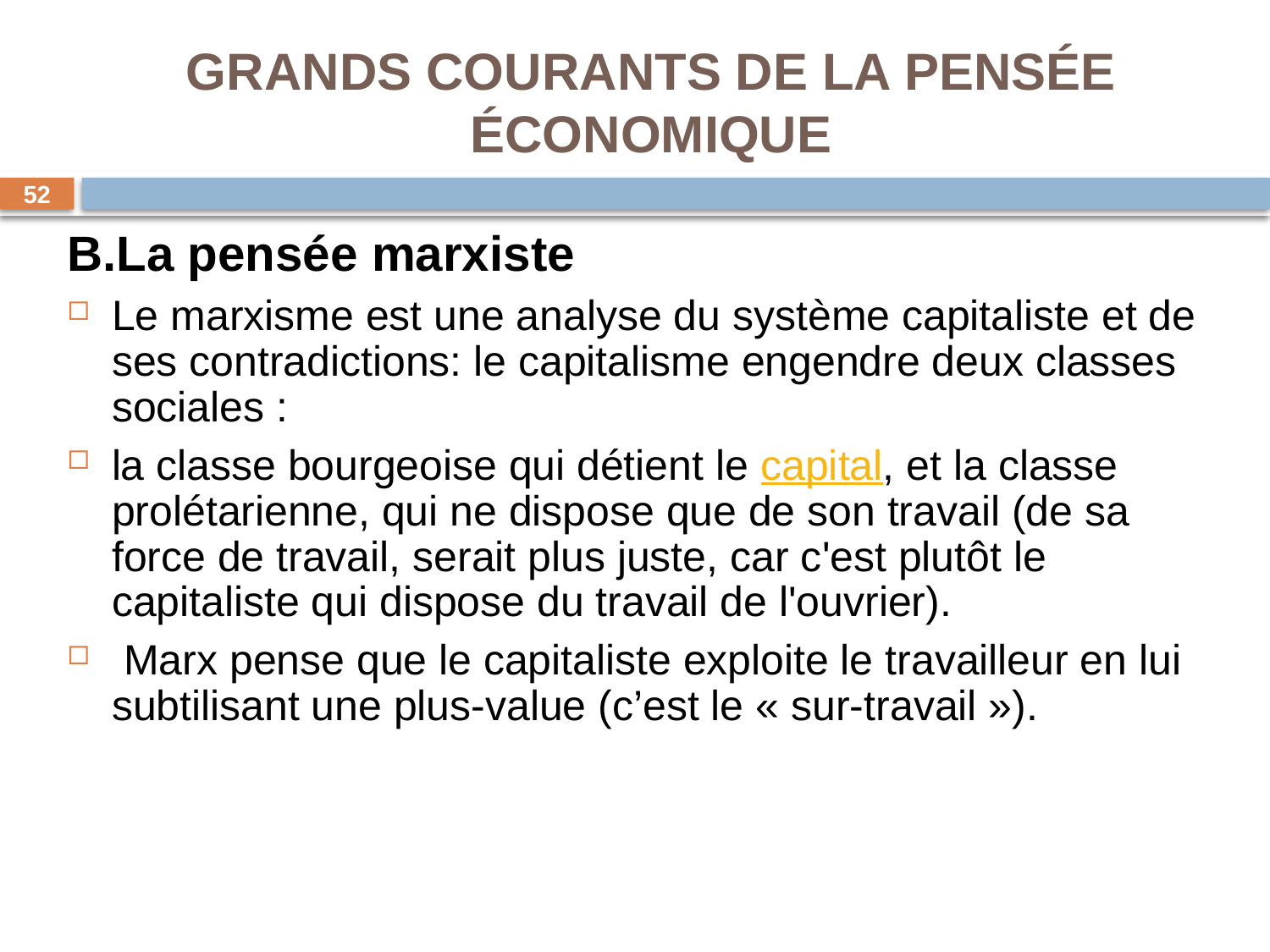

# GRANDS COURANTS DE LA PENSÉE ÉCONOMIQUE
52
B.La pensée marxiste
Le marxisme est une analyse du système capitaliste et de ses contradictions: le capitalisme engendre deux classes sociales :
la classe bourgeoise qui détient le capital, et la classe prolétarienne, qui ne dispose que de son travail (de sa force de travail, serait plus juste, car c'est plutôt le capitaliste qui dispose du travail de l'ouvrier).
 Marx pense que le capitaliste exploite le travailleur en lui subtilisant une plus-value (c’est le « sur-travail »).